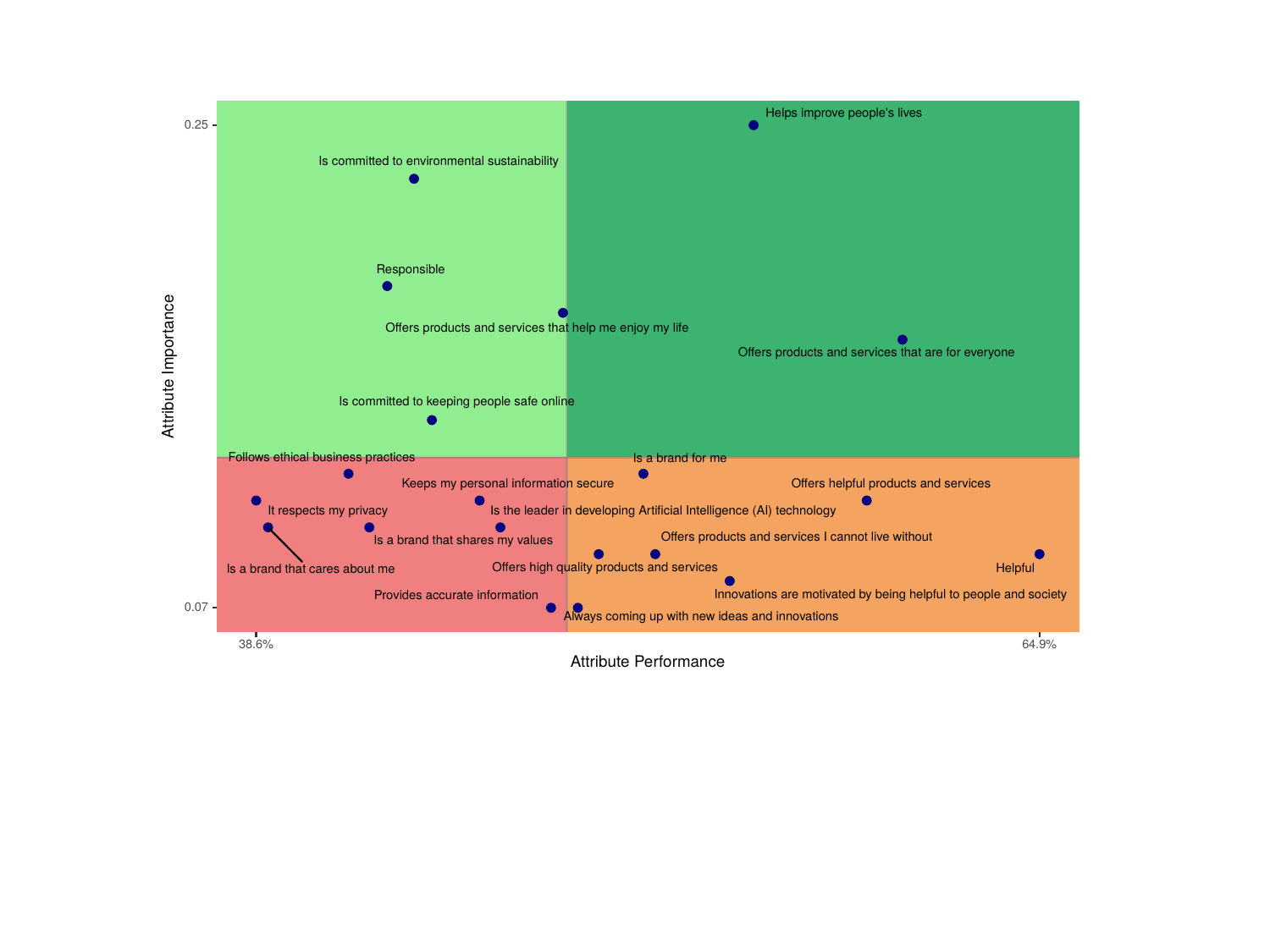

Helps improve people's lives
0.25

Is committed to environmental sustainability

Responsible

Offers products and services that help me enjoy my life

Offers products and services that are for everyone
Attribute Importance

Is committed to keeping people safe online

Follows ethical business practices
Is a brand for me

Offers helpful products and services
Keeps my personal information secure

Is the leader in developing Artificial Intelligence (AI) technology
It respects my privacy

Offers products and services I cannot live without
Is a brand that shares my values

Offers high quality products and services
Helpful
Is a brand that cares about me

Innovations are motivated by being helpful to people and society
Provides accurate information
0.07

Always coming up with new ideas and innovations

38.6%
64.9%
Attribute Performance